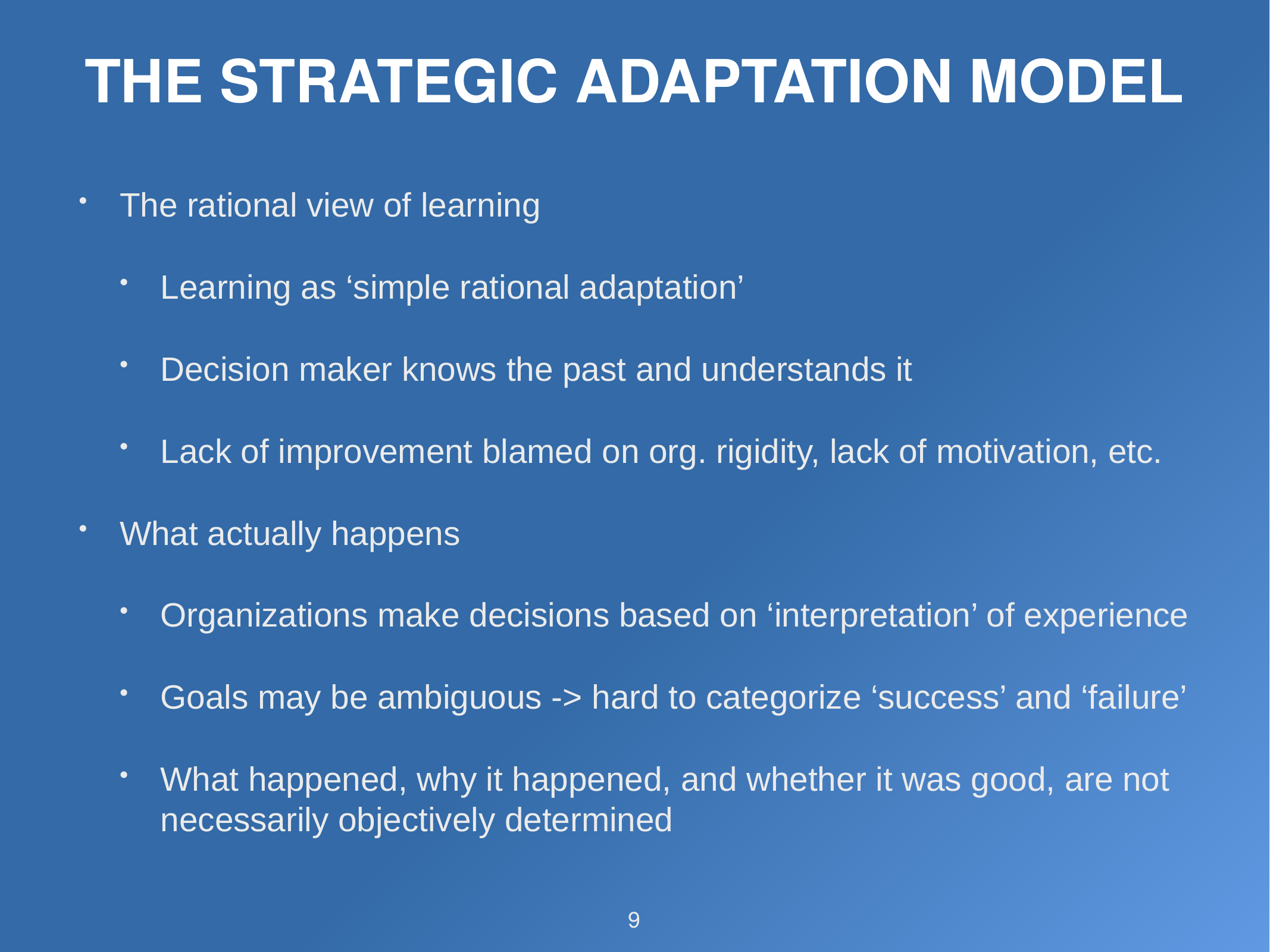

# THE STRATEGIC ADAPTATION MODEL
The rational view of learning
Learning as ‘simple rational adaptation’
Decision maker knows the past and understands it
Lack of improvement blamed on org. rigidity, lack of motivation, etc.
What actually happens
Organizations make decisions based on ‘interpretation’ of experience
Goals may be ambiguous -> hard to categorize ‘success’ and ‘failure’
What happened, why it happened, and whether it was good, are not necessarily objectively determined
9